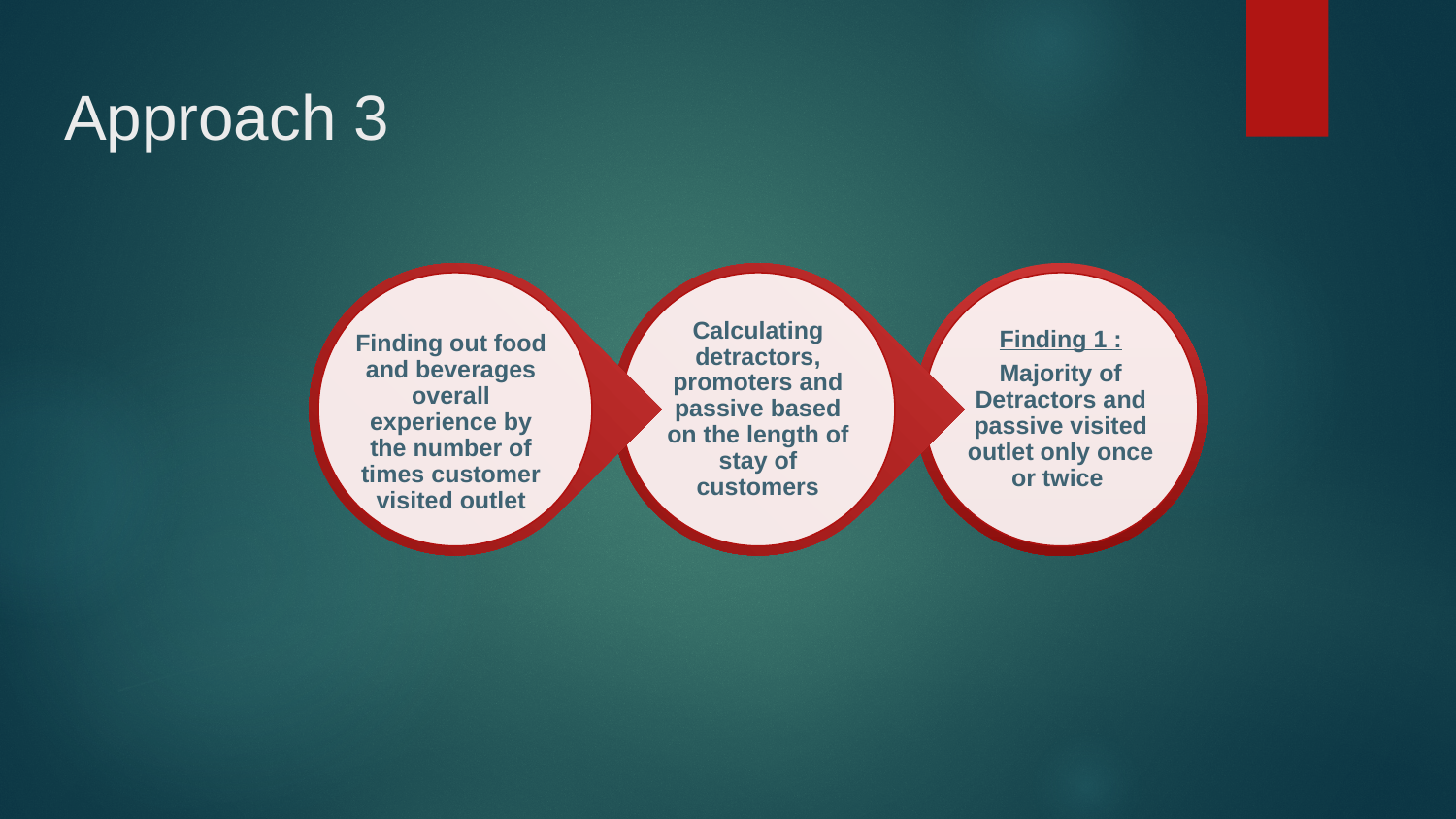

# Approach 3

Finding out food and beverages overall experience by the number of times customer visited outlet
Calculating detractors, promoters and passive based on the length of stay of customers
Finding 1 :
Majority of Detractors and passive visited outlet only once or twice